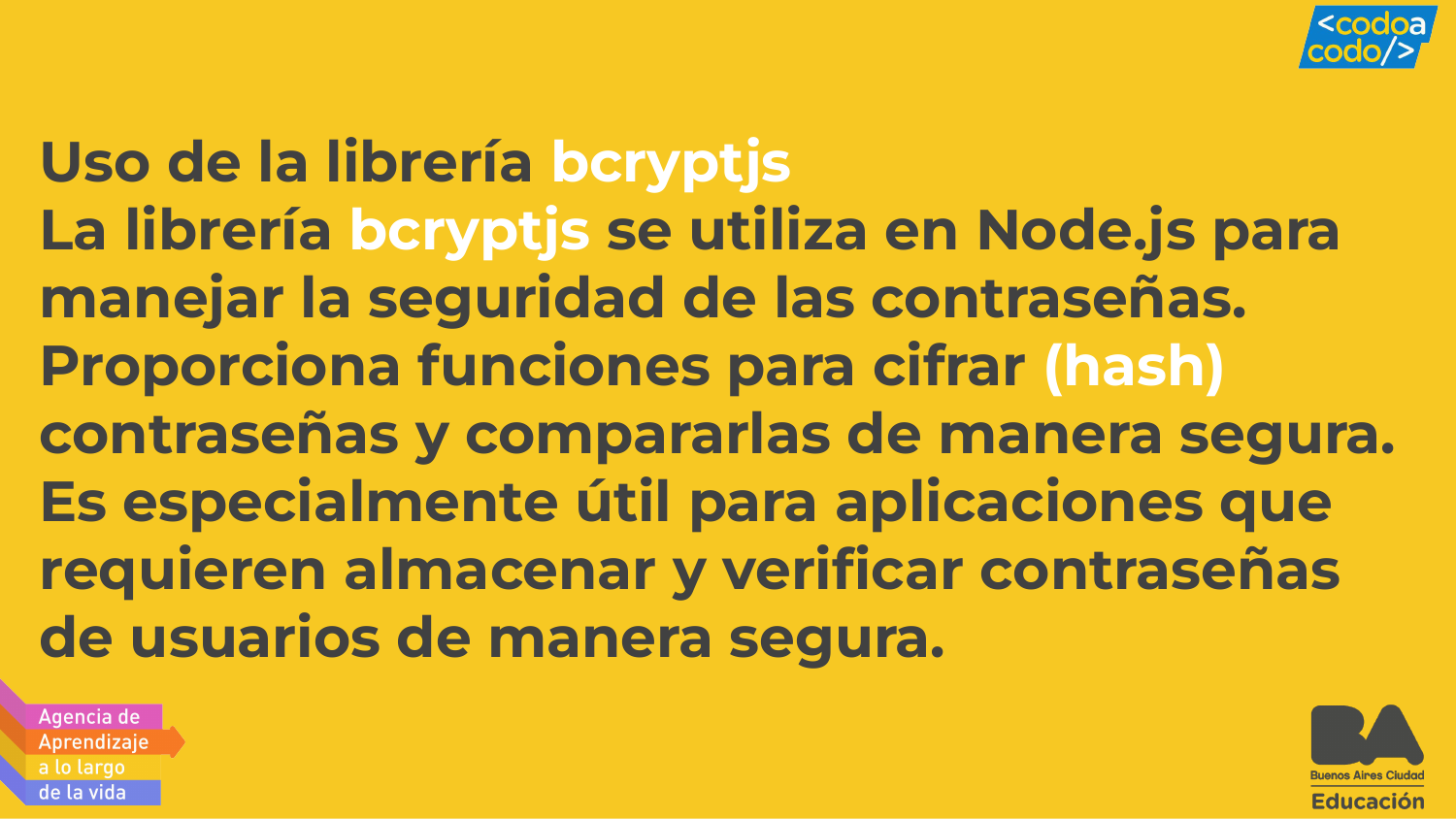

# Uso de la librería bcryptjs La librería bcryptjs se utiliza en Node.js para manejar la seguridad de las contraseñas. Proporciona funciones para cifrar (hash) contraseñas y compararlas de manera segura. Es especialmente útil para aplicaciones que requieren almacenar y verificar contraseñas de usuarios de manera segura.